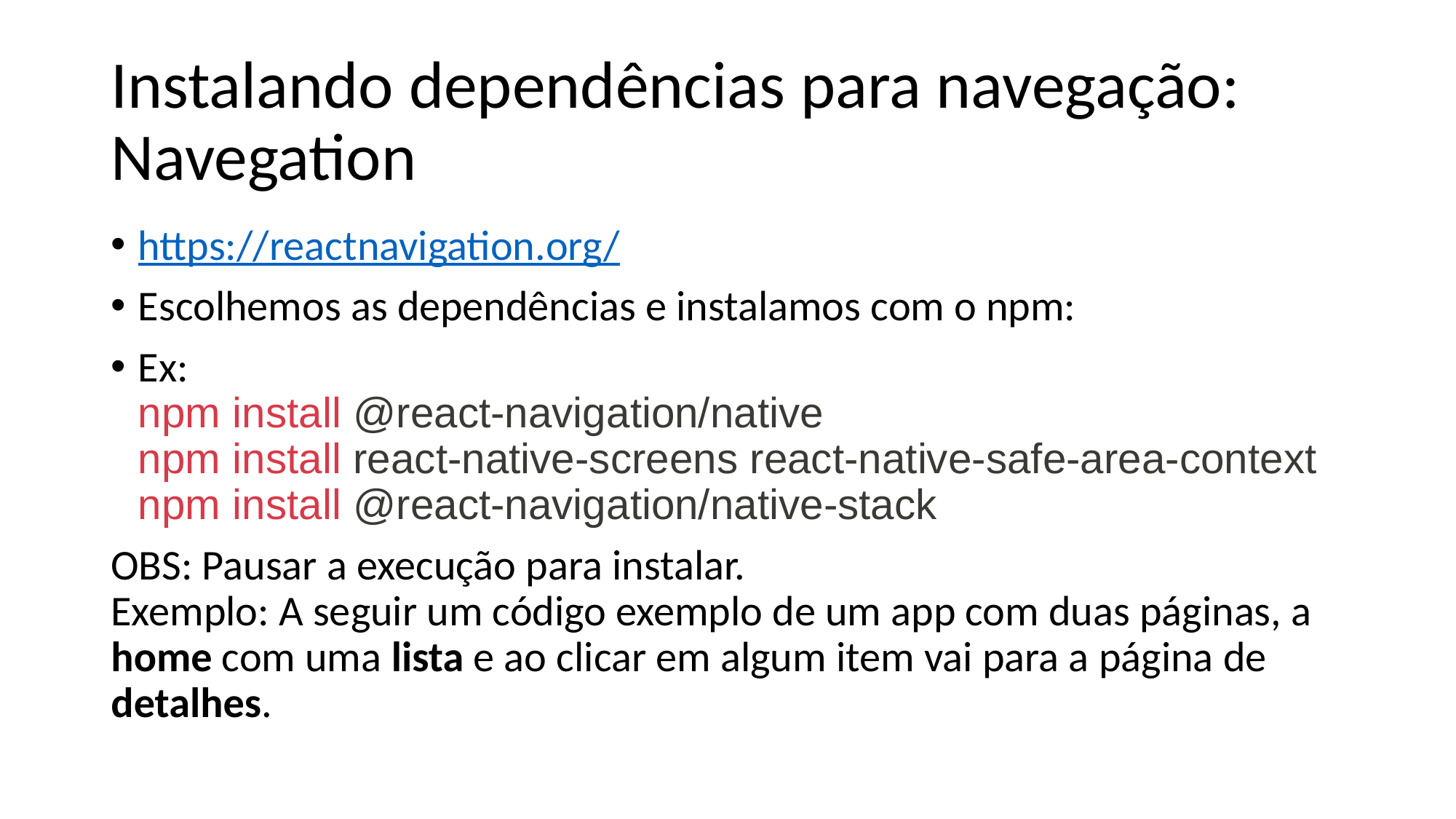

# Instalando dependências para navegação: Navegation
https://reactnavigation.org/
Escolhemos as dependências e instalamos com o npm:
Ex:
npm install @react-navigation/native
npm install react-native-screens react-native-safe-area-context
npm install @react-navigation/native-stack
OBS: Pausar a execução para instalar.
Exemplo: A seguir um código exemplo de um app com duas páginas, a home com uma lista e ao clicar em algum item vai para a página de detalhes.